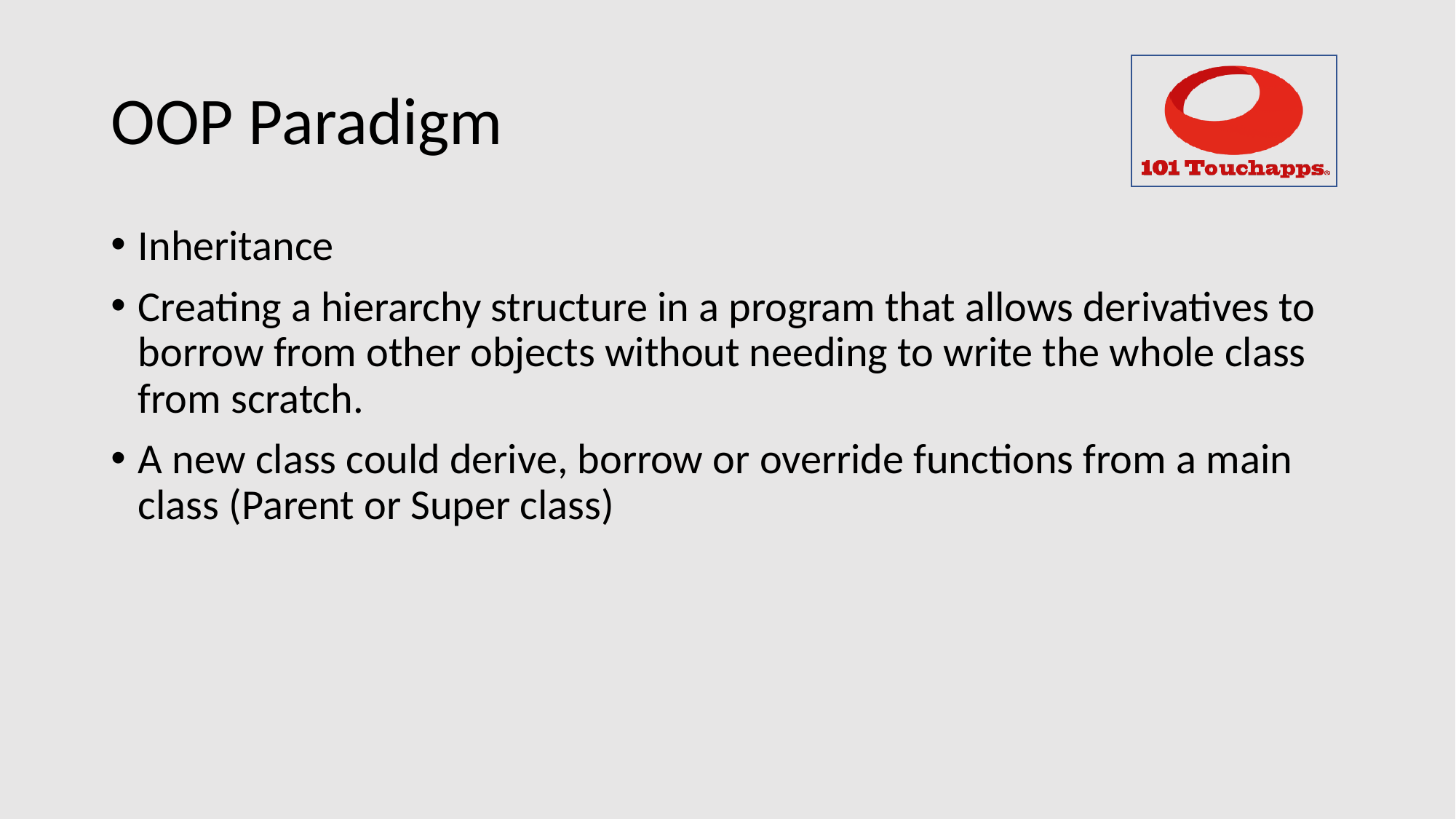

# OOP Paradigm
Inheritance
Creating a hierarchy structure in a program that allows derivatives to borrow from other objects without needing to write the whole class from scratch.
A new class could derive, borrow or override functions from a main class (Parent or Super class)